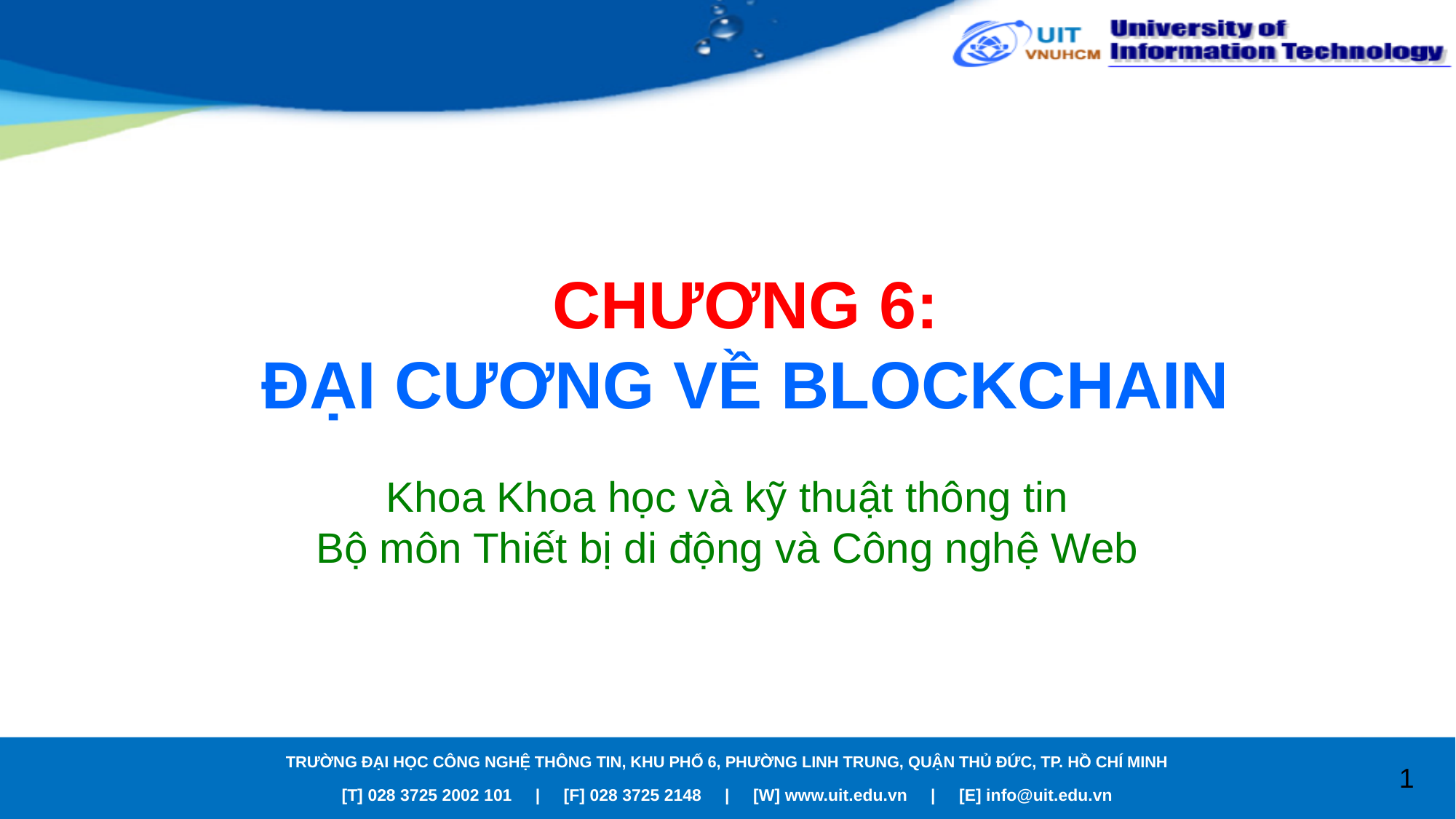

# CHƯƠNG 6: ĐẠI CƯƠNG VỀ BLOCKCHAIN
Khoa Khoa học và kỹ thuật thông tin
Bộ môn Thiết bị di động và Công nghệ Web